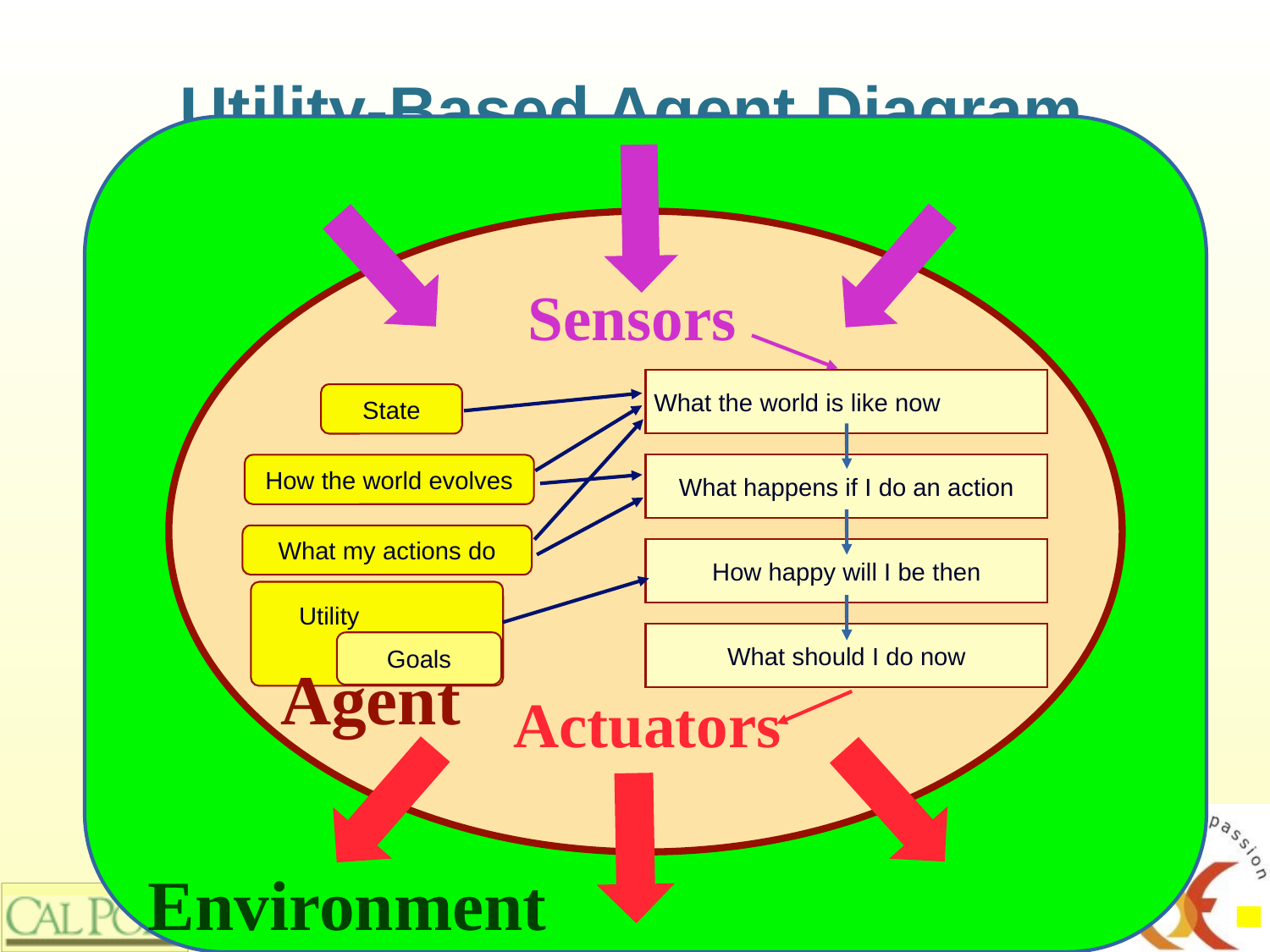

# Utility-Based Agent Diagram

Sensors

What the world is like now

State

How the world evolves

What happens if I do an action

What my actions do

How happy will I be then

Utility

What should I do now

Goals
Agent
Actuators

Environment
64